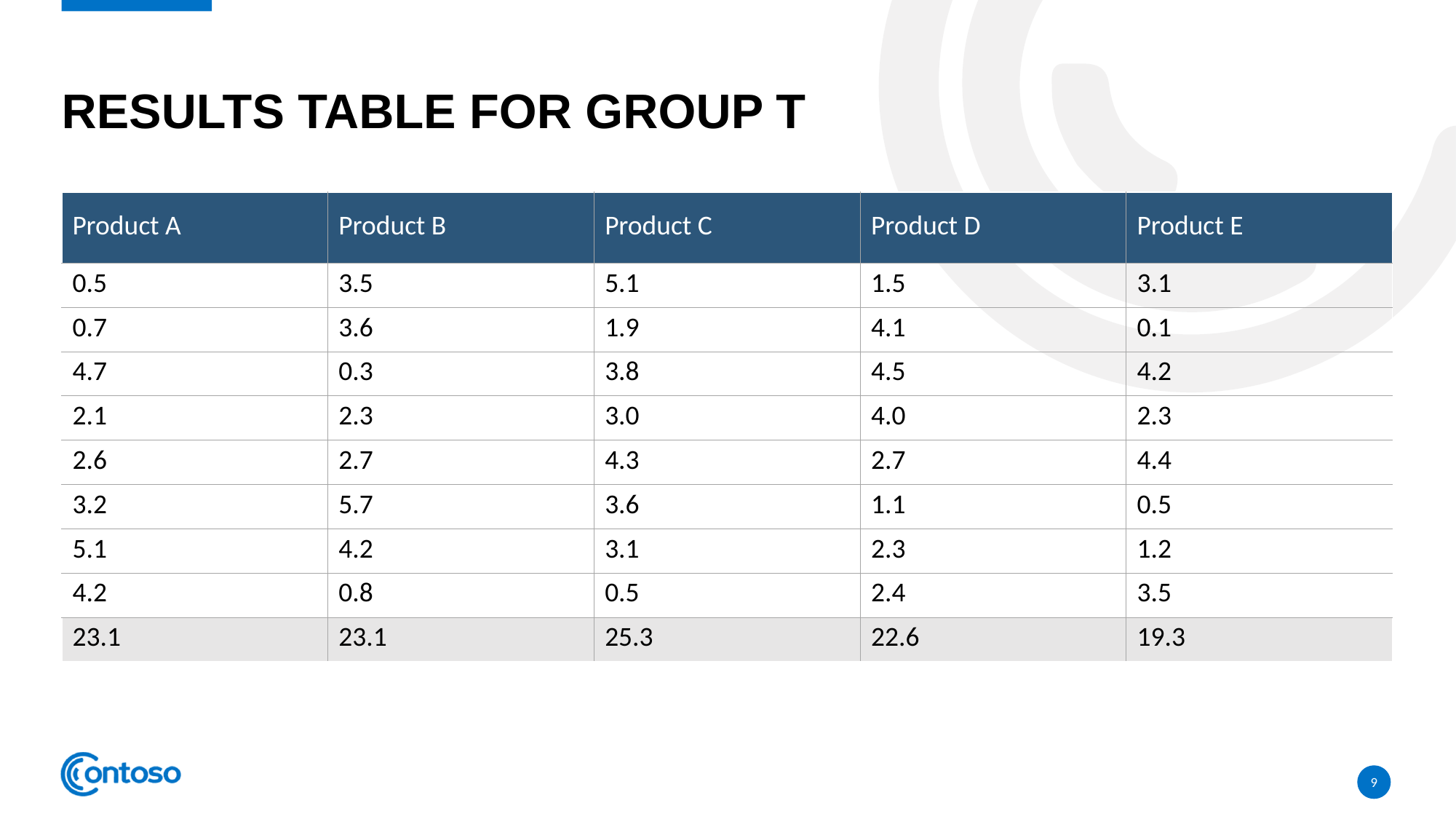

# Results Table for Group T
| Product A | Product B | Product C | Product D | Product E |
| --- | --- | --- | --- | --- |
| 0.5 | 3.5 | 5.1 | 1.5 | 3.1 |
| 0.7 | 3.6 | 1.9 | 4.1 | 0.1 |
| 4.7 | 0.3 | 3.8 | 4.5 | 4.2 |
| 2.1 | 2.3 | 3.0 | 4.0 | 2.3 |
| 2.6 | 2.7 | 4.3 | 2.7 | 4.4 |
| 3.2 | 5.7 | 3.6 | 1.1 | 0.5 |
| 5.1 | 4.2 | 3.1 | 2.3 | 1.2 |
| 4.2 | 0.8 | 0.5 | 2.4 | 3.5 |
| 23.1 | 23.1 | 25.3 | 22.6 | 19.3 |
9